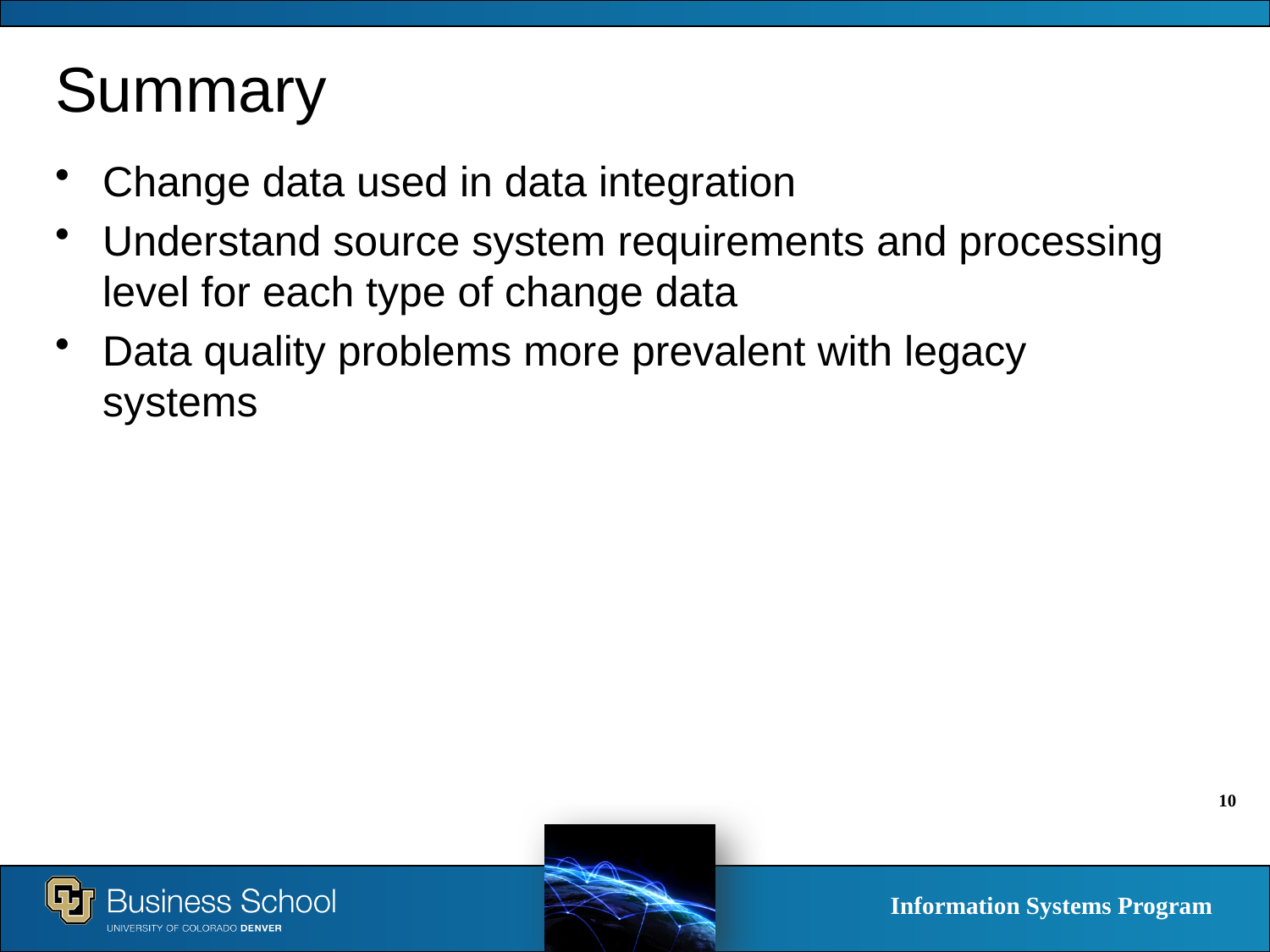

# Summary
Change data used in data integration
Understand source system requirements and processing level for each type of change data
Data quality problems more prevalent with legacy systems